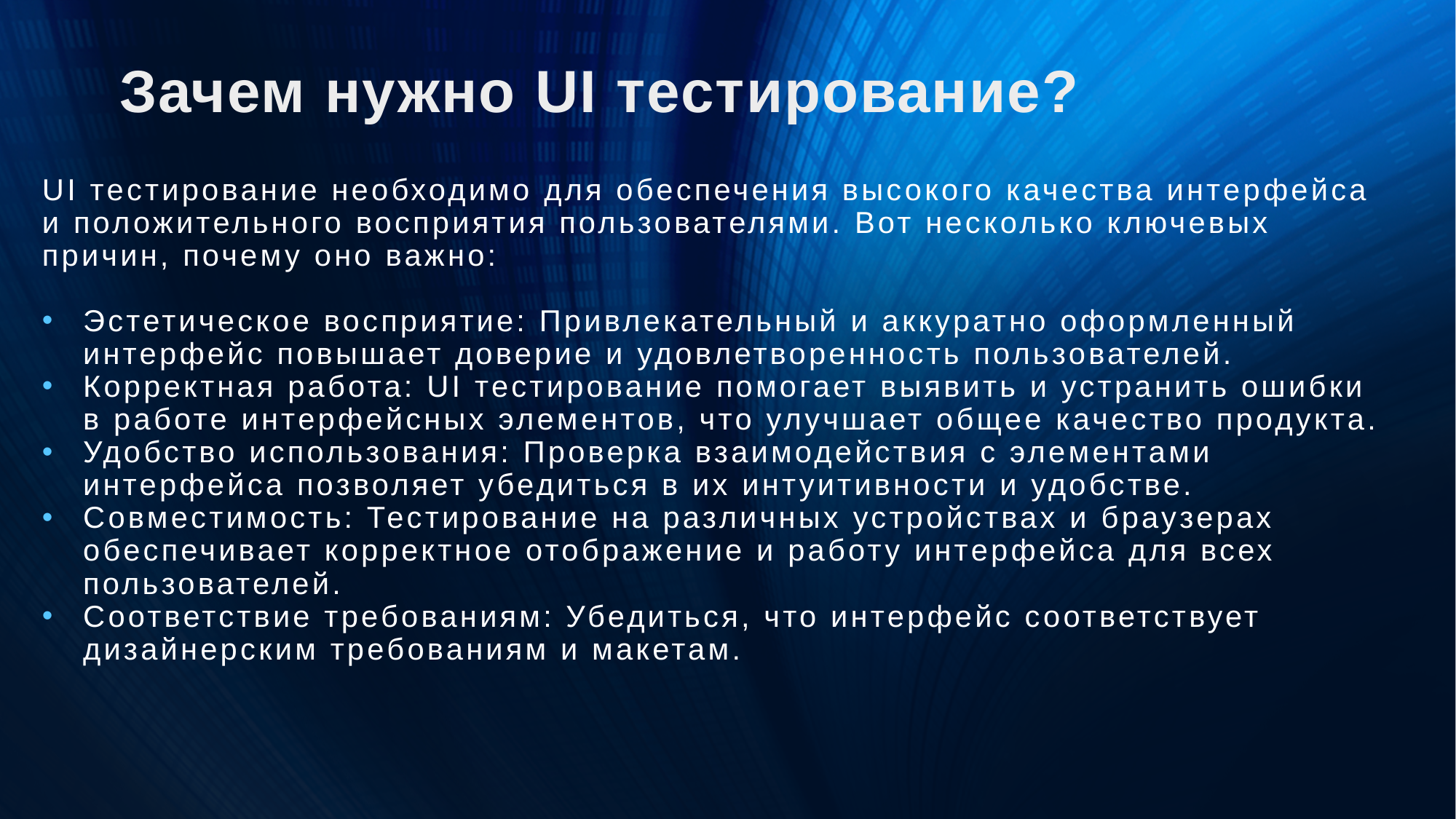

# Зачем нужно UI тестирование?
UI тестирование необходимо для обеспечения высокого качества интерфейса и положительного восприятия пользователями. Вот несколько ключевых причин, почему оно важно:

Эстетическое восприятие: Привлекательный и аккуратно оформленный интерфейс повышает доверие и удовлетворенность пользователей.
Корректная работа: UI тестирование помогает выявить и устранить ошибки в работе интерфейсных элементов, что улучшает общее качество продукта.
Удобство использования: Проверка взаимодействия с элементами интерфейса позволяет убедиться в их интуитивности и удобстве.
Совместимость: Тестирование на различных устройствах и браузерах обеспечивает корректное отображение и работу интерфейса для всех пользователей.
Соответствие требованиям: Убедиться, что интерфейс соответствует дизайнерским требованиям и макетам.